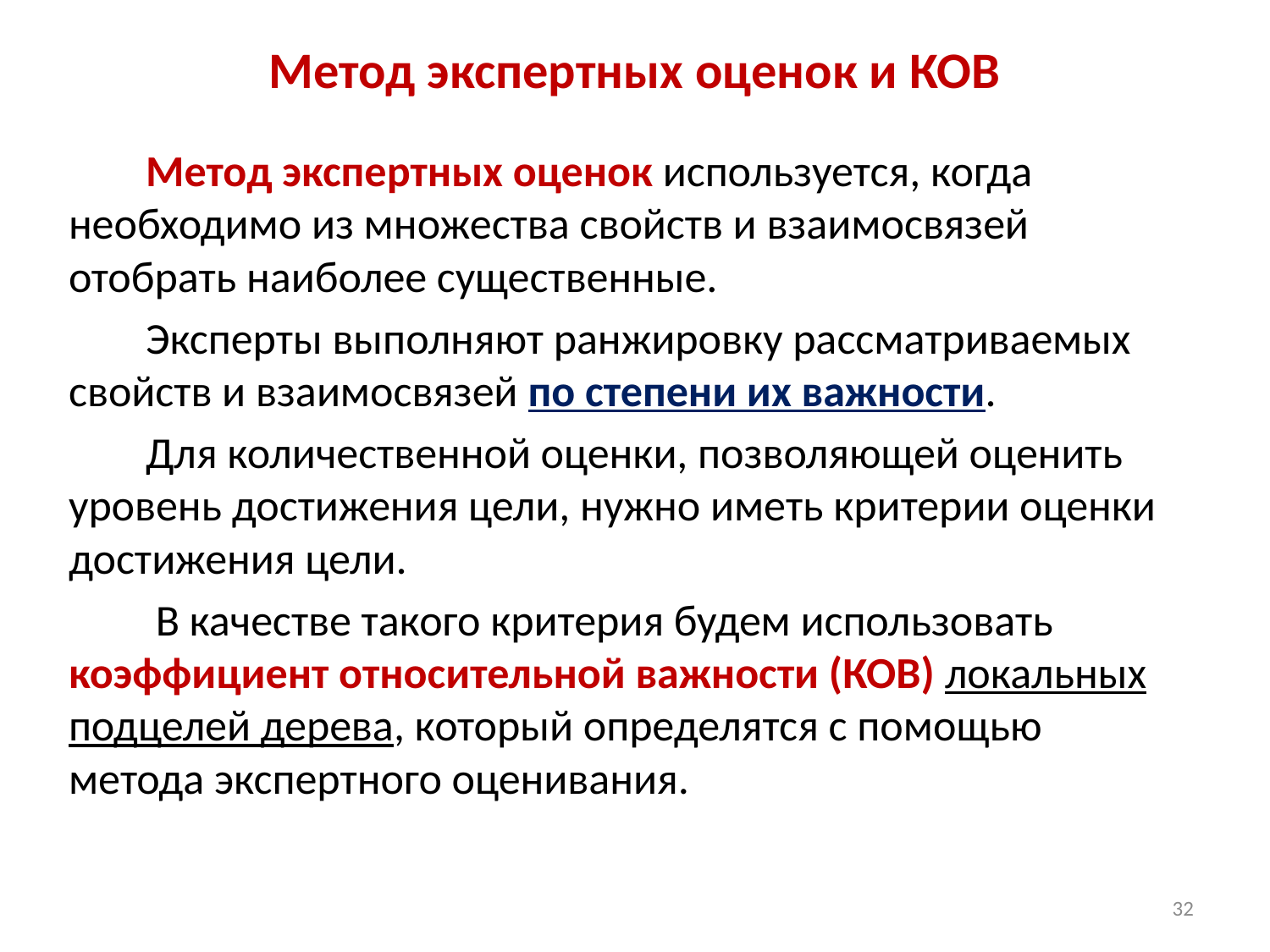

# Метод экспертных оценок и КОВ
Метод экспертных оценок используется, когда необходимо из множества свойств и взаимосвязей отобрать наиболее существенные.
Эксперты выполняют ранжировку рассматриваемых свойств и взаимосвязей по степени их важности.
Для количественной оценки, позволяющей оценить уровень достижения цели, нужно иметь критерии оценки достижения цели.
 В качестве такого критерия будем использовать коэффициент относительной важности (КОВ) локальных подцелей дерева, который определятся с помощью метода экспертного оценивания.
32